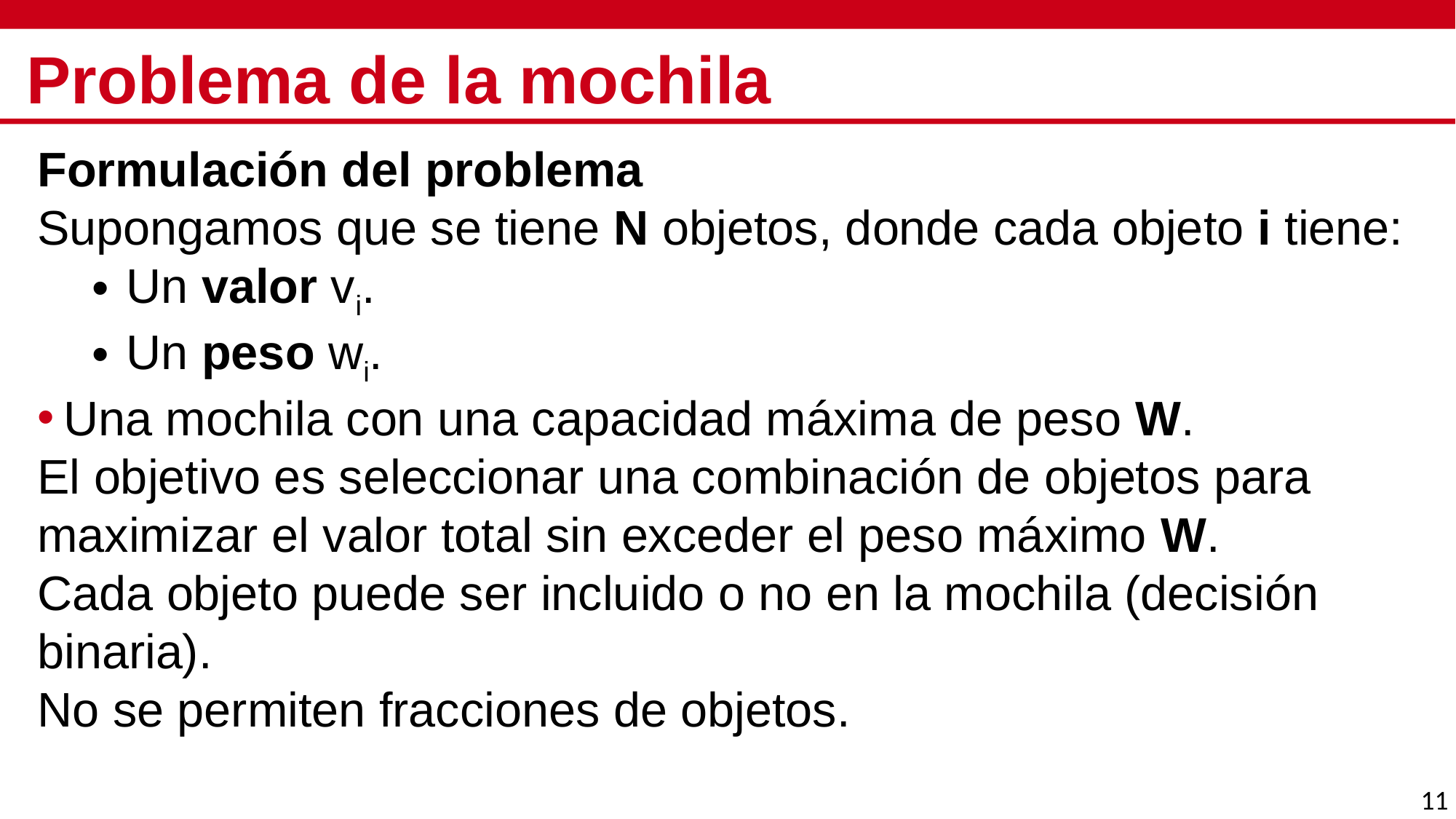

# Problema de la mochila
Formulación del problema
Supongamos que se tiene N objetos, donde cada objeto i tiene:
Un valor v​i.
Un peso wi.
Una mochila con una capacidad máxima de peso W.
El objetivo es seleccionar una combinación de objetos para maximizar el valor total sin exceder el peso máximo W.
Cada objeto puede ser incluido o no en la mochila (decisión binaria).
No se permiten fracciones de objetos.

11